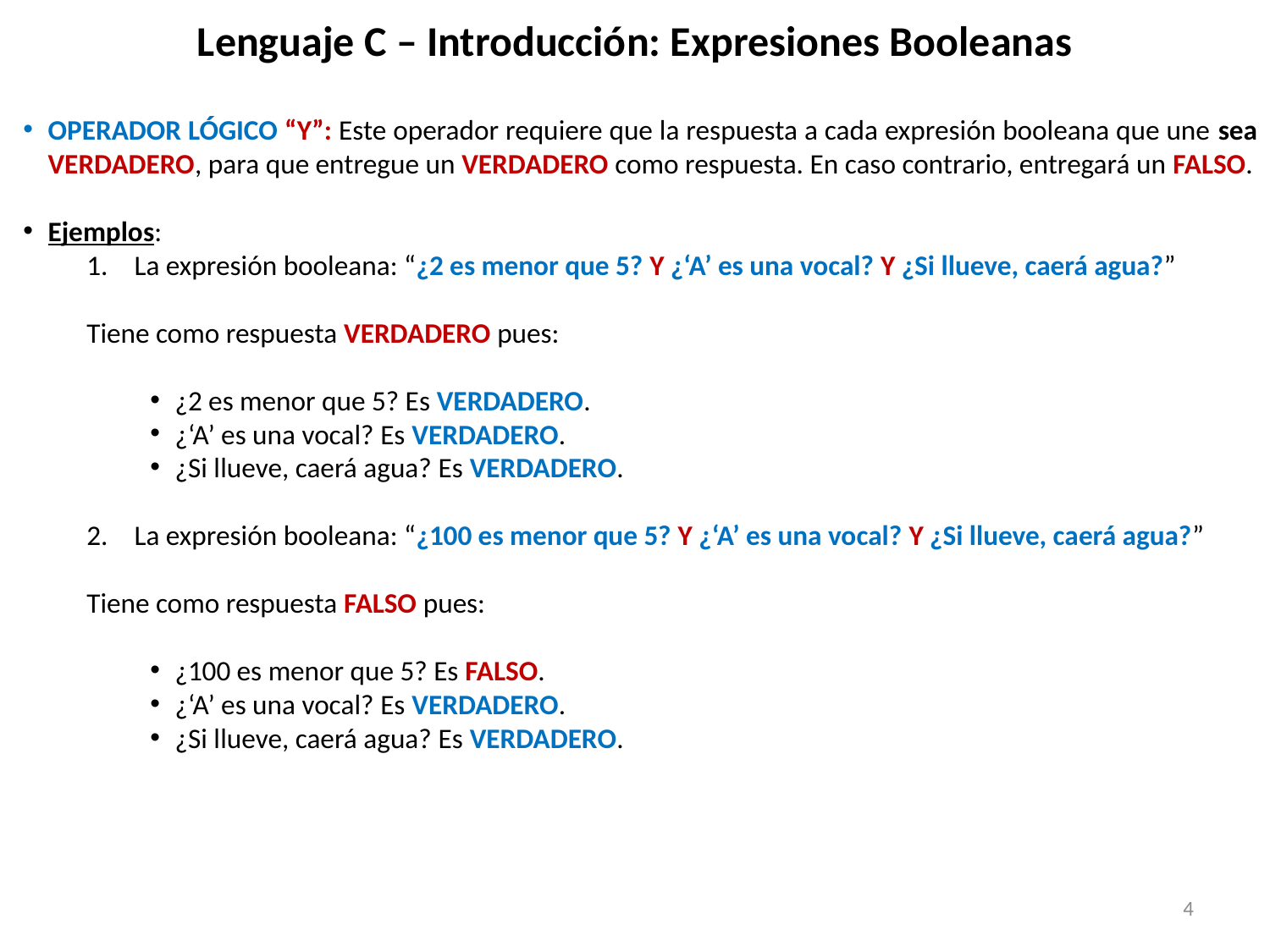

# Lenguaje C – Introducción: Expresiones Booleanas
OPERADOR LÓGICO “Y”: Este operador requiere que la respuesta a cada expresión booleana que une sea VERDADERO, para que entregue un VERDADERO como respuesta. En caso contrario, entregará un FALSO.

Ejemplos:
La expresión booleana: “¿2 es menor que 5? Y ¿‘A’ es una vocal? Y ¿Si llueve, caerá agua?”

          Tiene como respuesta VERDADERO pues:

¿2 es menor que 5? Es VERDADERO.
¿‘A’ es una vocal? Es VERDADERO.
¿Si llueve, caerá agua? Es VERDADERO.

La expresión booleana: “¿100 es menor que 5? Y ¿‘A’ es una vocal? Y ¿Si llueve, caerá agua?”

          Tiene como respuesta FALSO pues:

¿100 es menor que 5? Es FALSO.
¿‘A’ es una vocal? Es VERDADERO.
¿Si llueve, caerá agua? Es VERDADERO.

4